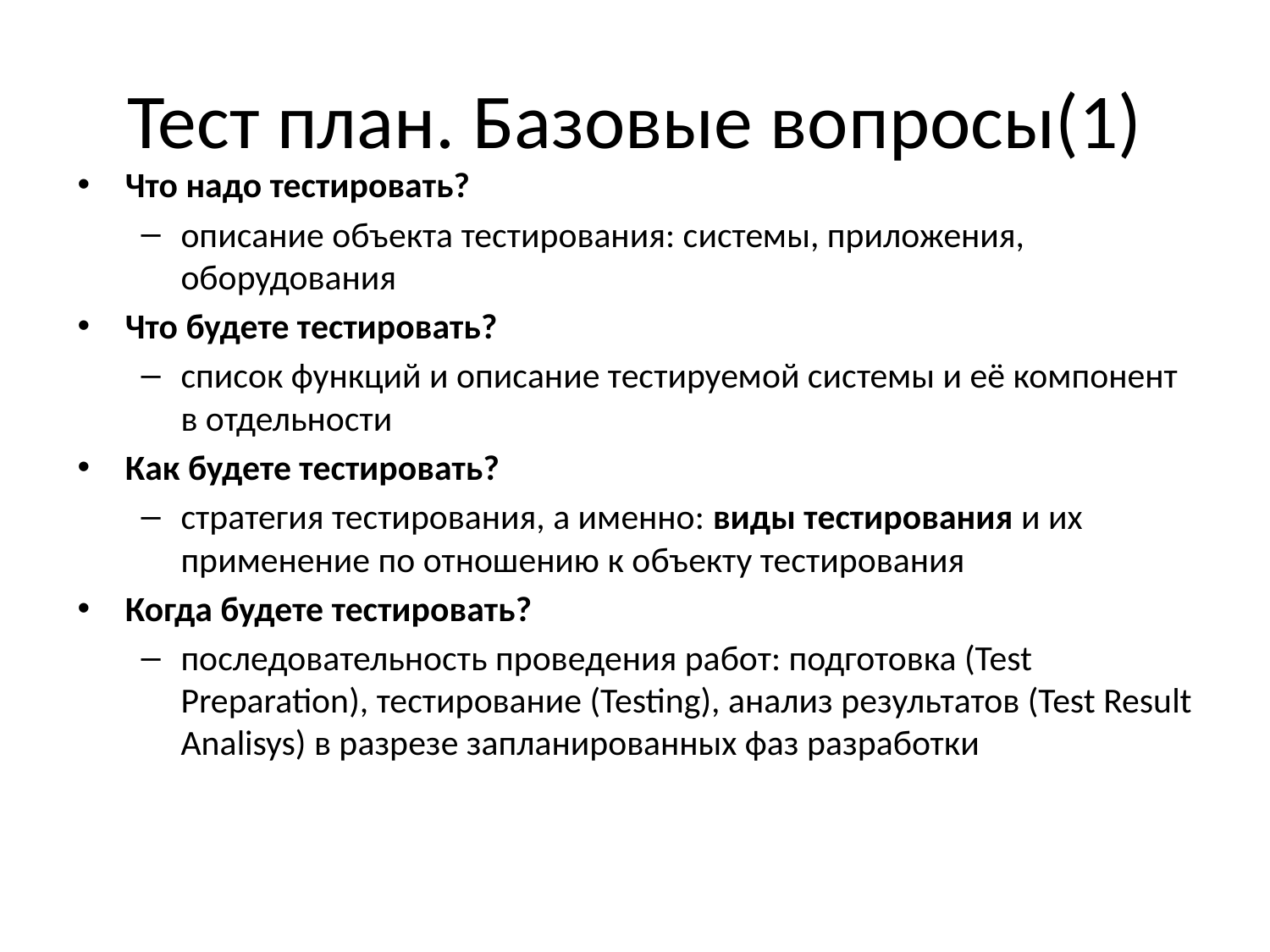

# Тест план. Базовые вопросы(1)
Что надо тестировать?
описание объекта тестирования: системы, приложения, оборудования
Что будете тестировать?
список функций и описание тестируемой системы и её компонент в отдельности
Как будете тестировать?
стратегия тестирования, а именно: виды тестирования и их применение по отношению к объекту тестирования
Когда будете тестировать?
последовательность проведения работ: подготовка (Test Preparation), тестирование (Testing), анализ результатов (Test Result Analisys) в разрезе запланированных фаз разработки